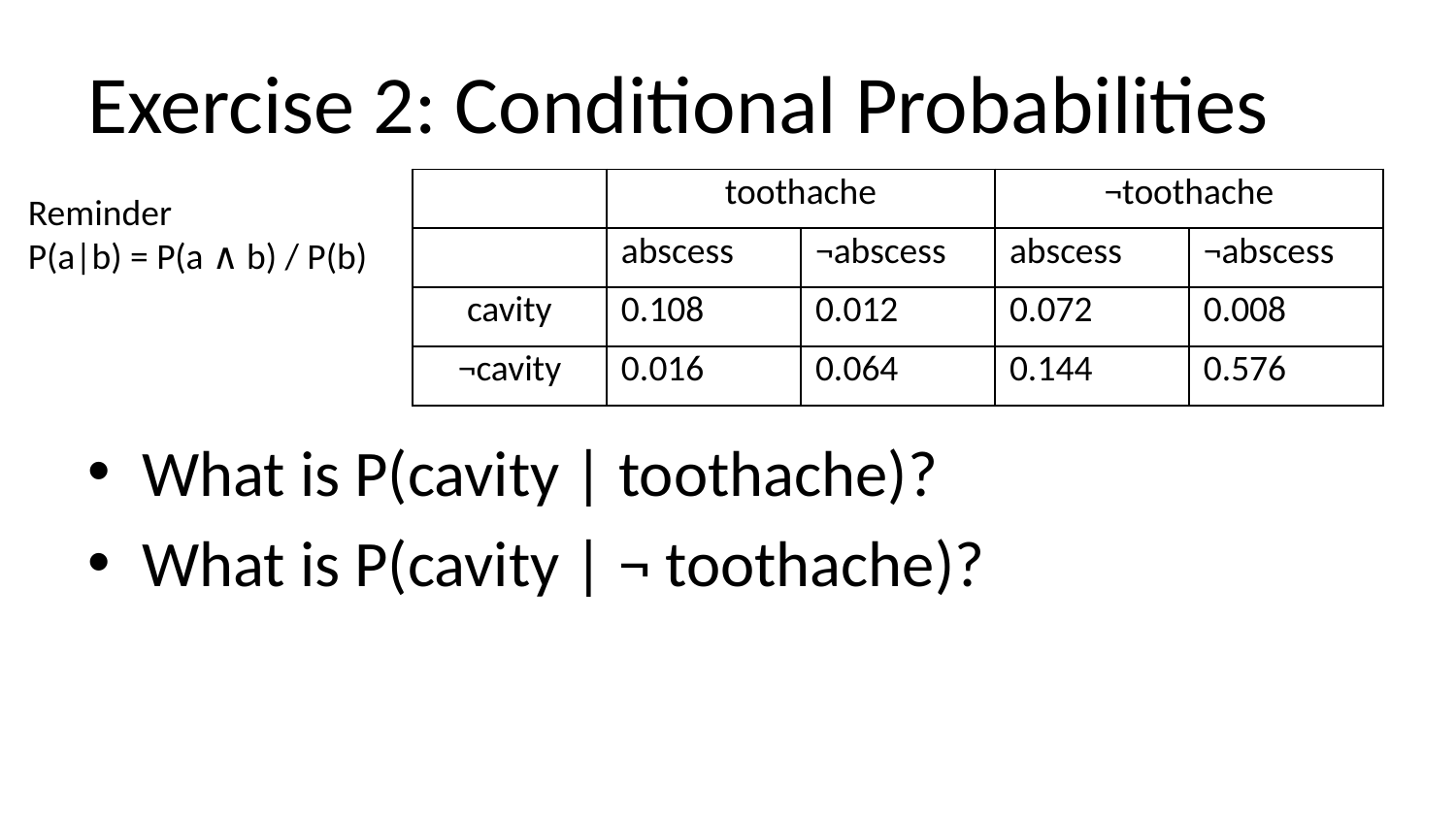

# Exercise 2: Conditional Probabilities
|  | toothache |  | ¬toothache |  |
| --- | --- | --- | --- | --- |
|  | abscess | ¬abscess | abscess | ¬abscess |
| cavity | 0.108 | 0.012 | 0.072 | 0.008 |
| ¬cavity | 0.016 | 0.064 | 0.144 | 0.576 |
Reminder
P(a|b) = P(a ∧ b) / P(b)

What is P(cavity | toothache)?
What is P(cavity | ¬ toothache)?